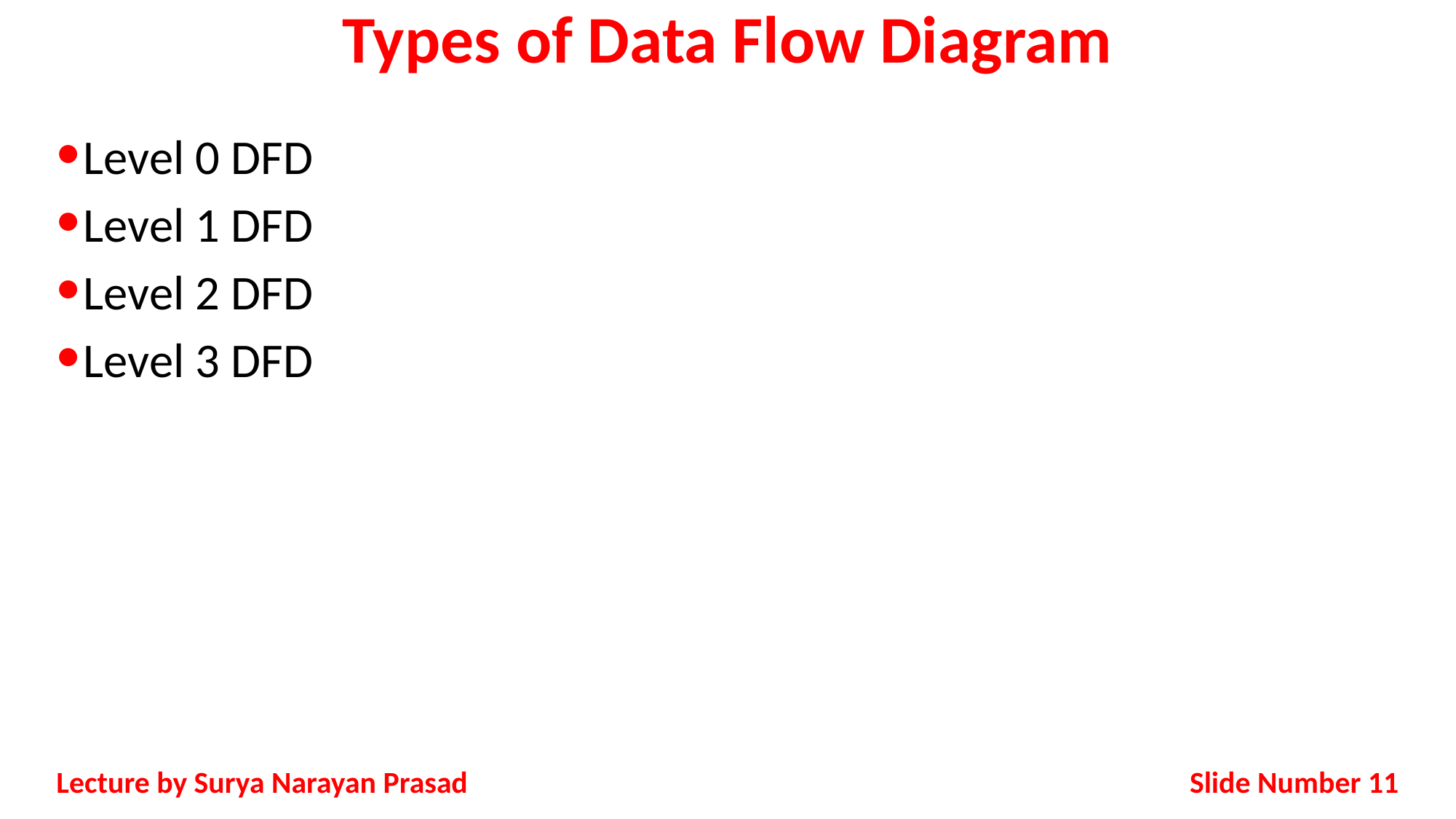

# Types of Data Flow Diagram
Level 0 DFD
Level 1 DFD
Level 2 DFD
Level 3 DFD

Slide Number 11
Lecture by Surya Narayan Prasad